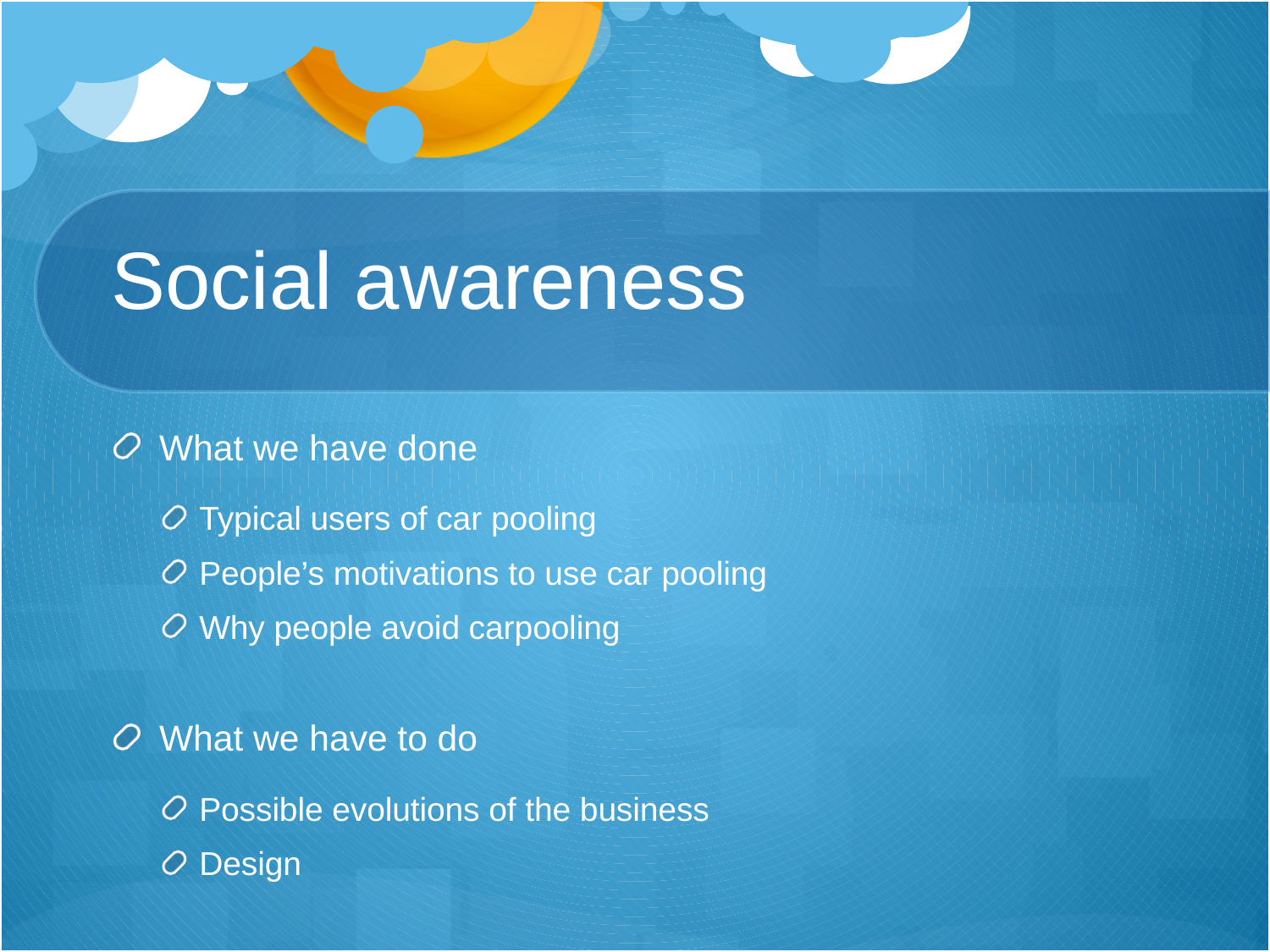

# Social awareness
What we have done
Typical users of car pooling
People’s motivations to use car pooling
Why people avoid carpooling

What we have to do
Possible evolutions of the business
Design